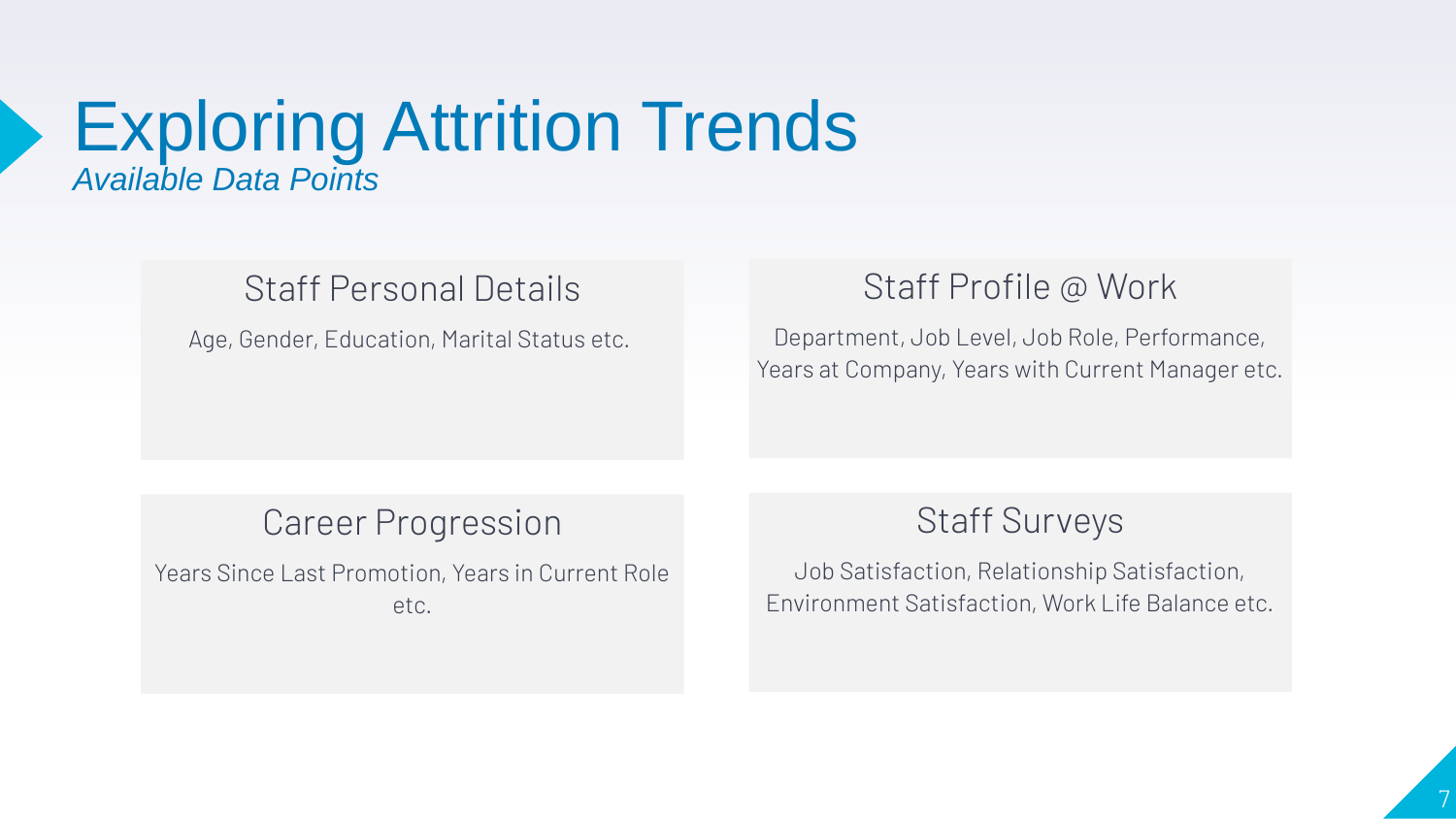

# Exploring Attrition Trends Available Data Points
Staff Profile @ Work
Department, Job Level, Job Role, Performance, Years at Company, Years with Current Manager etc.
Staff Personal Details
Age, Gender, Education, Marital Status etc.
Staff Surveys
Job Satisfaction, Relationship Satisfaction, Environment Satisfaction, Work Life Balance etc.
Career Progression
Years Since Last Promotion, Years in Current Role etc.
7